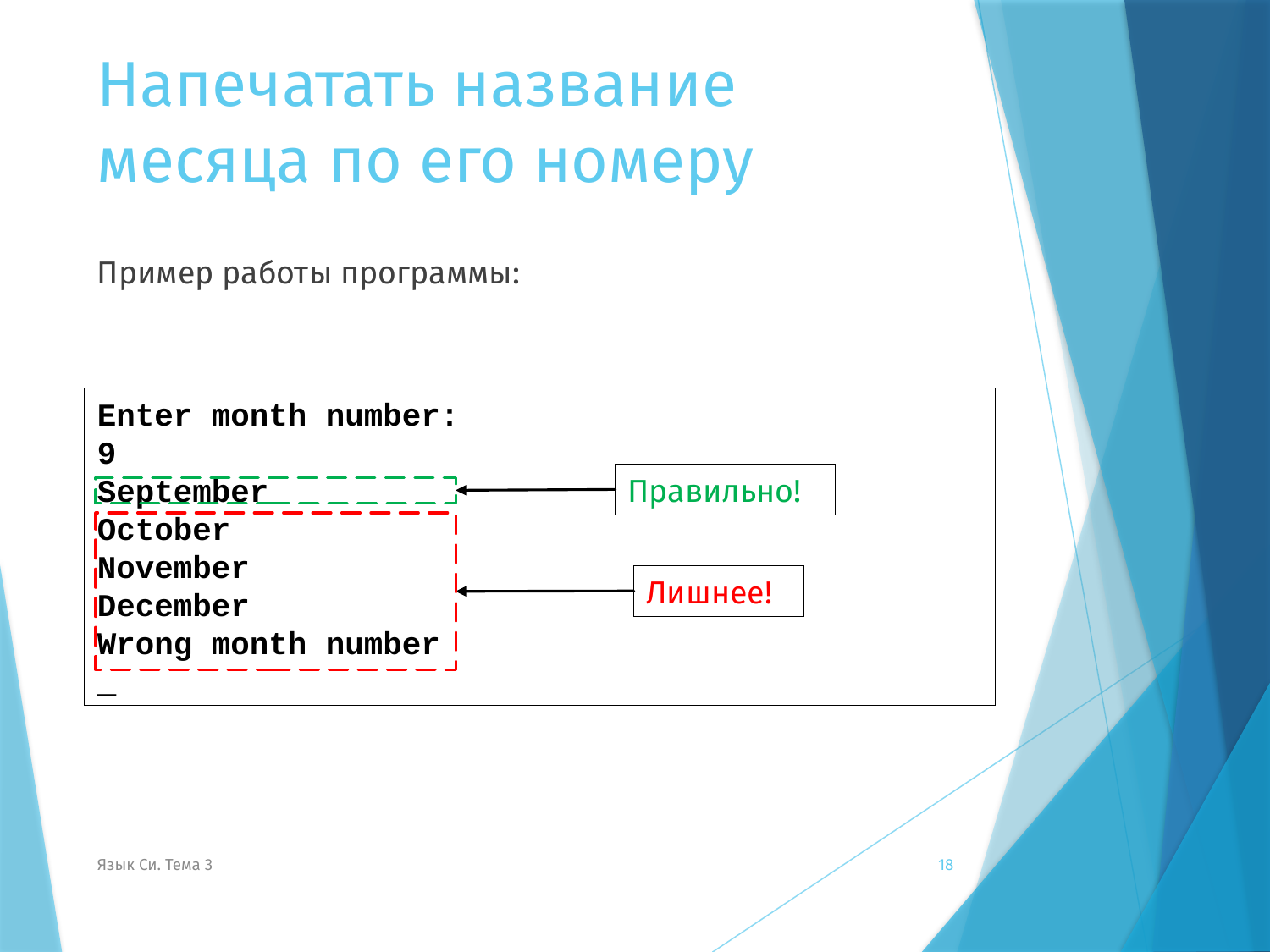

# Напечатать название месяца по его номеру
Пример работы программы:
Enter month number:
9
September
October
November
December
Wrong month number
_
Правильно!

Лишнее!
Язык Си. Тема 3
18